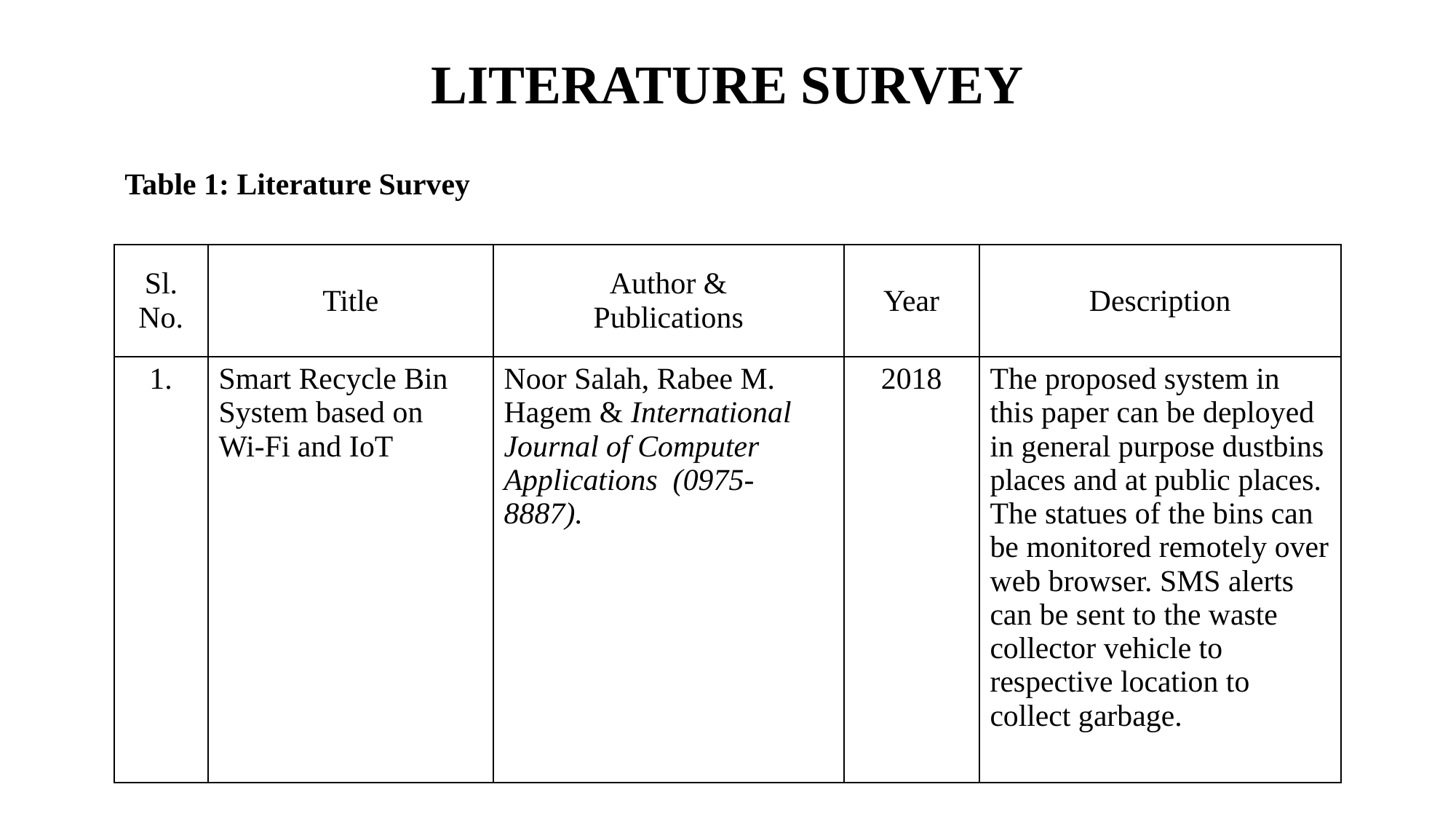

# LITERATURE SURVEY
Table 1: Literature Survey

| Sl. No. | Title | Author & Publications | Year | Description |
| --- | --- | --- | --- | --- |
| 1. | Smart Recycle Bin System based on Wi-Fi and IoT | Noor Salah, Rabee M. Hagem & International Journal of Computer Applications (0975-8887). | 2018 | The proposed system in this paper can be deployed in general purpose dustbins places and at public places. The statues of the bins can be monitored remotely over web browser. SMS alerts can be sent to the waste collector vehicle to respective location to collect garbage. |